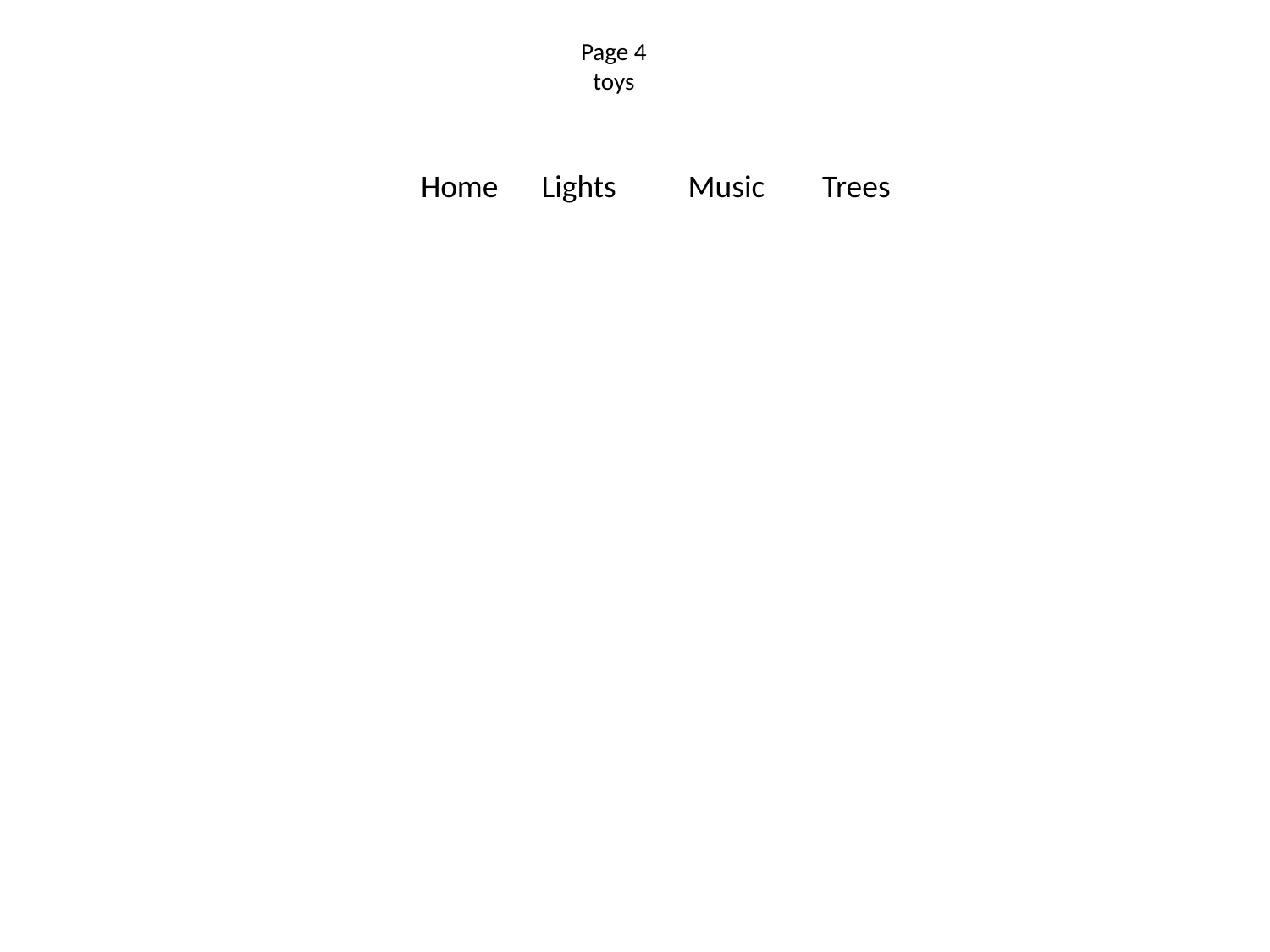

# Page 4 toys
Home      Lights          Music        Trees